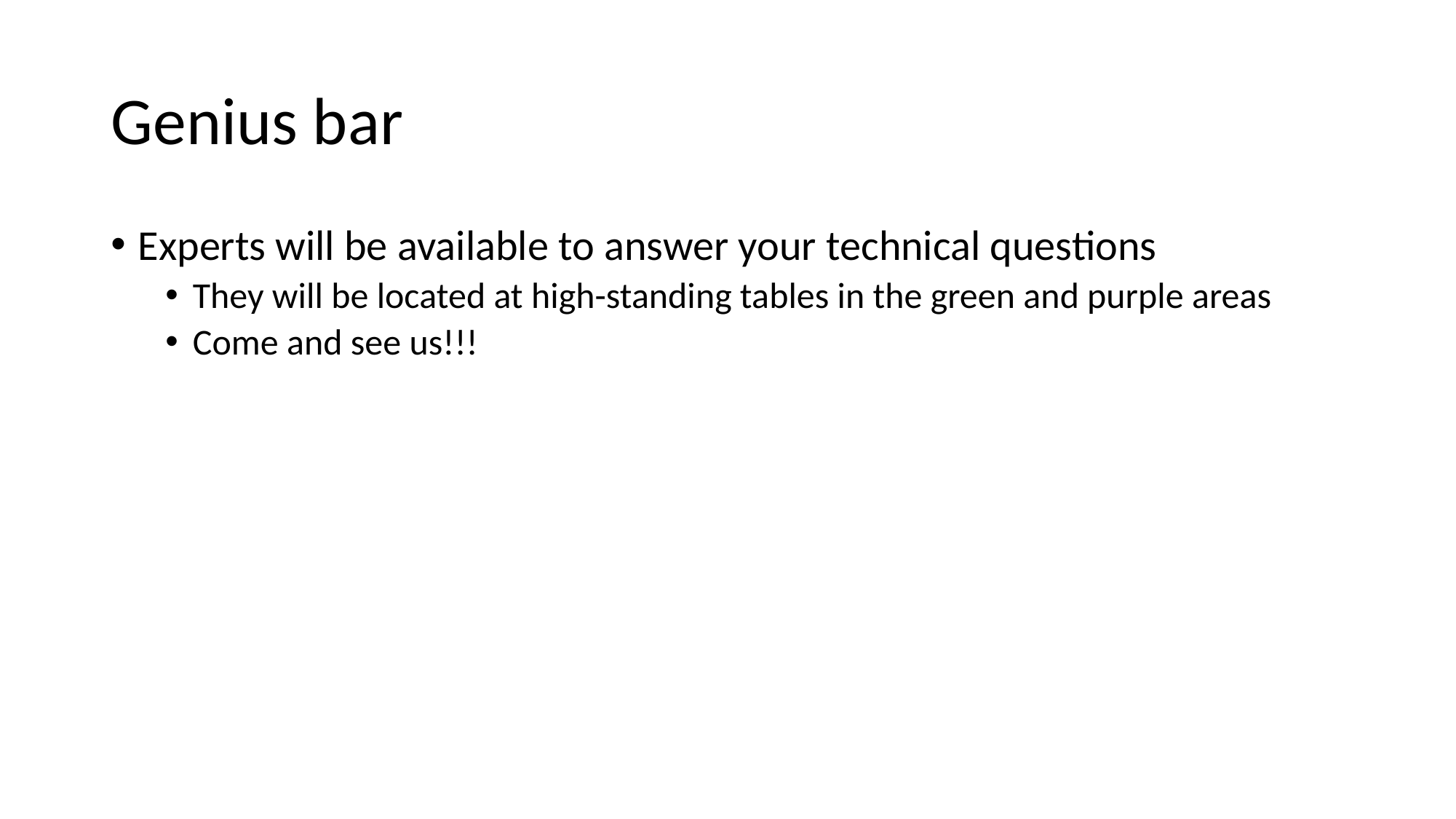

# Genius bar
Experts will be available to answer your technical questions
They will be located at high-standing tables in the green and purple areas
Come and see us!!!